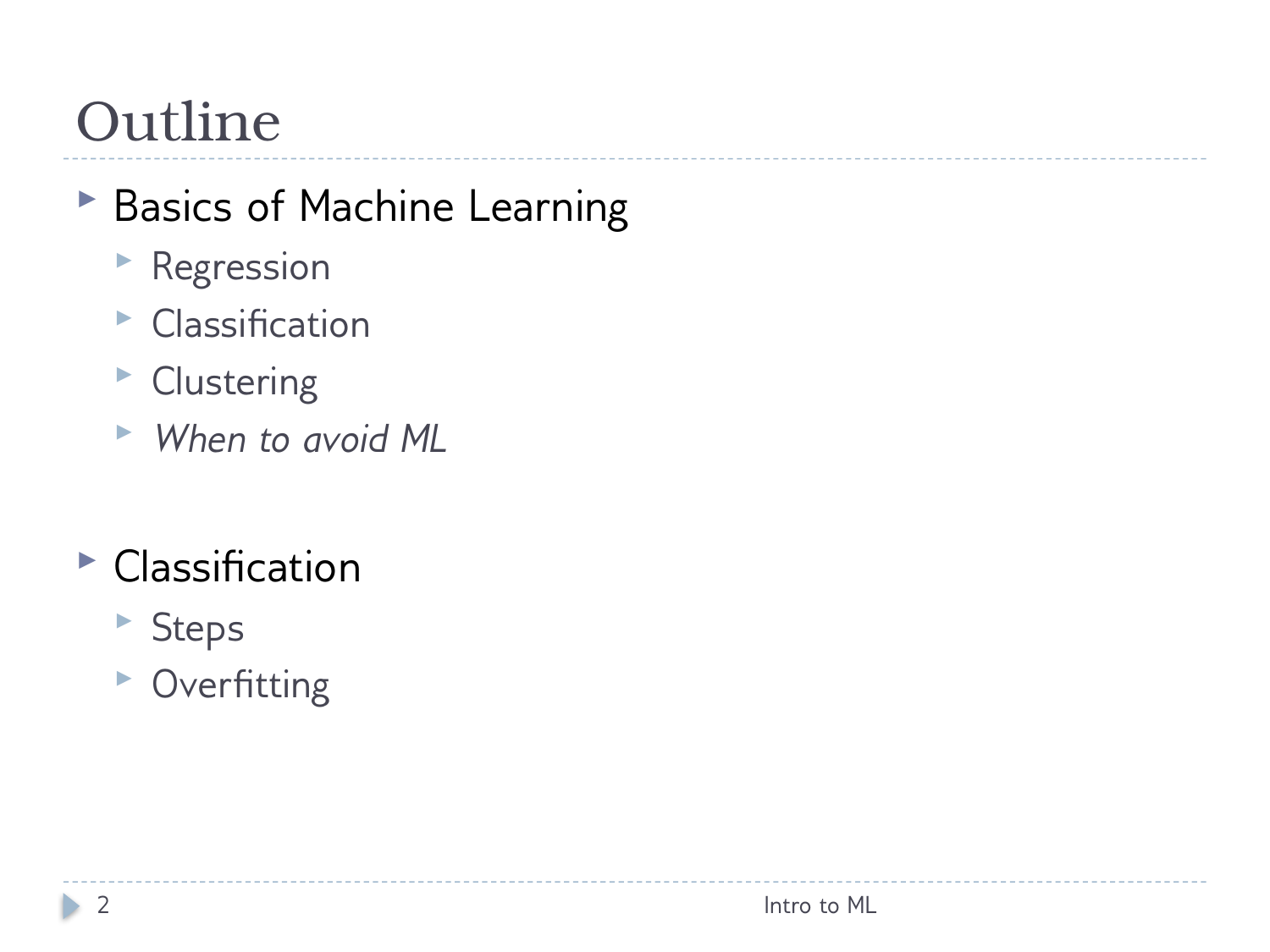

# Outline
Basics of Machine Learning
Regression
Classification
Clustering
When to avoid ML

Classification
Steps
Overfitting
2
Intro to ML